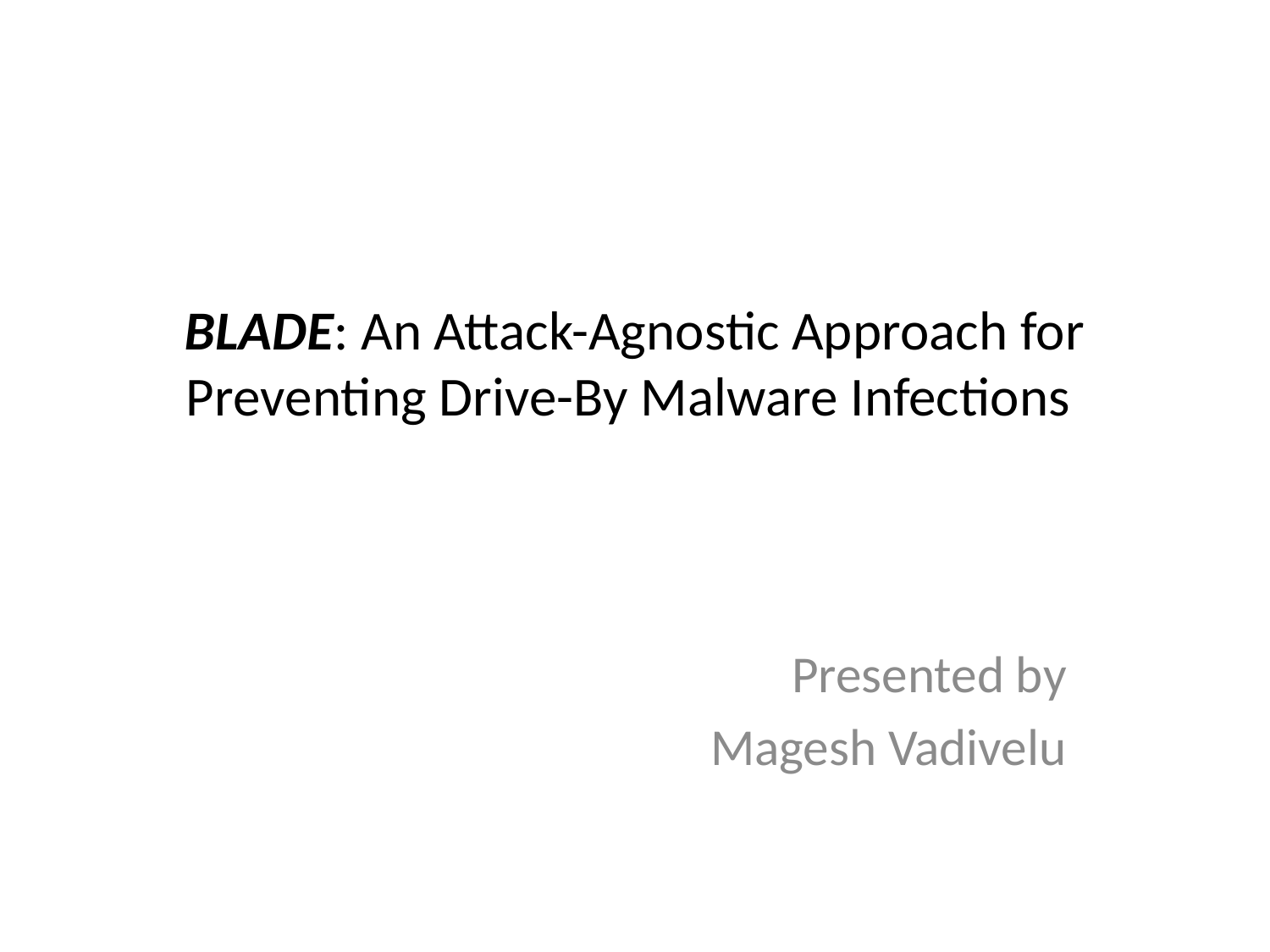

# BLADE: An Attack-Agnostic Approach for Preventing Drive-By Malware Infections
Presented by
Magesh Vadivelu